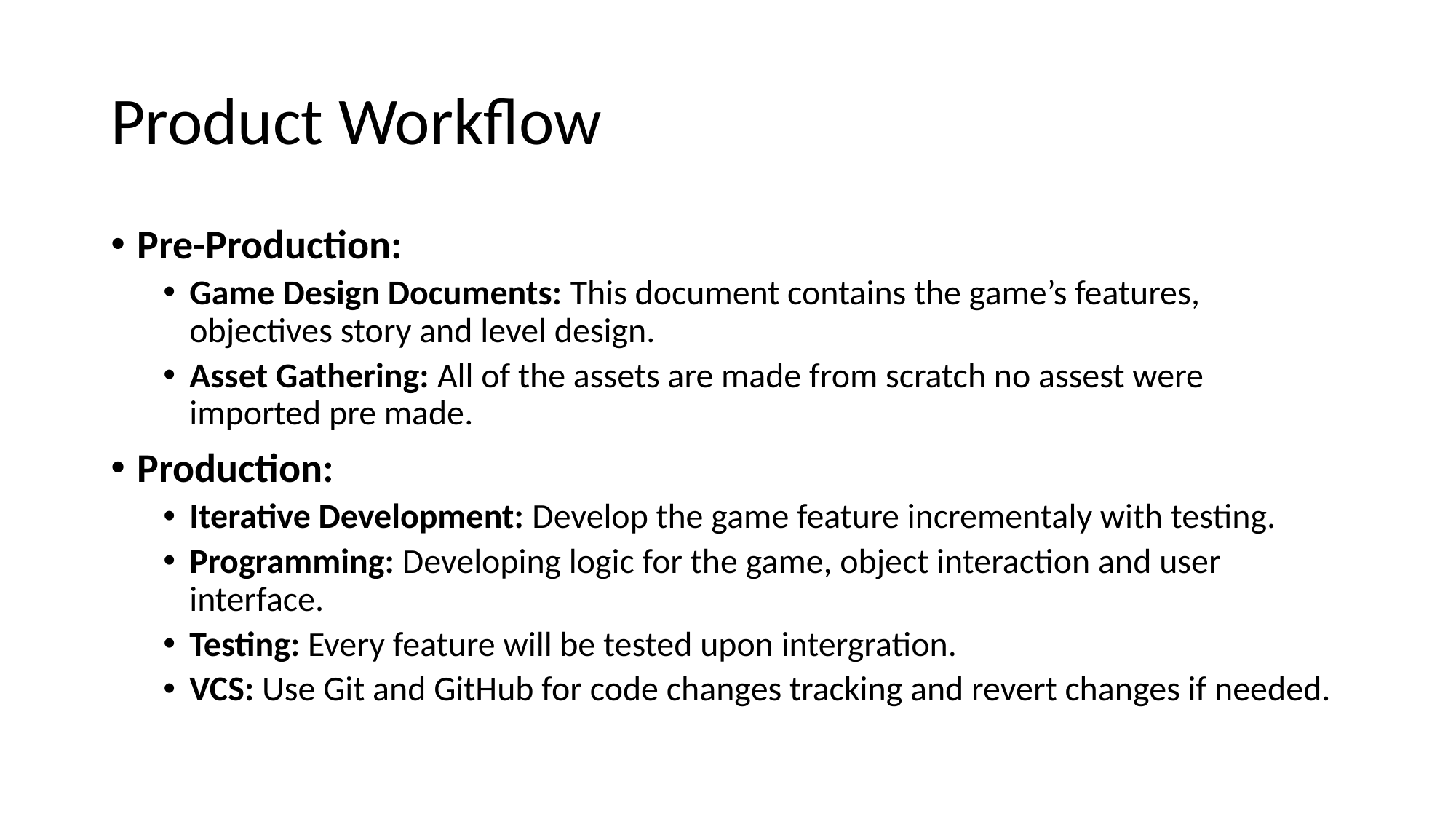

# Product Workflow
Pre-Production:
Game Design Documents: This document contains the game’s features, objectives story and level design.
Asset Gathering: All of the assets are made from scratch no assest were imported pre made.
Production:
Iterative Development: Develop the game feature incrementaly with testing.
Programming: Developing logic for the game, object interaction and user interface.
Testing: Every feature will be tested upon intergration.
VCS: Use Git and GitHub for code changes tracking and revert changes if needed.